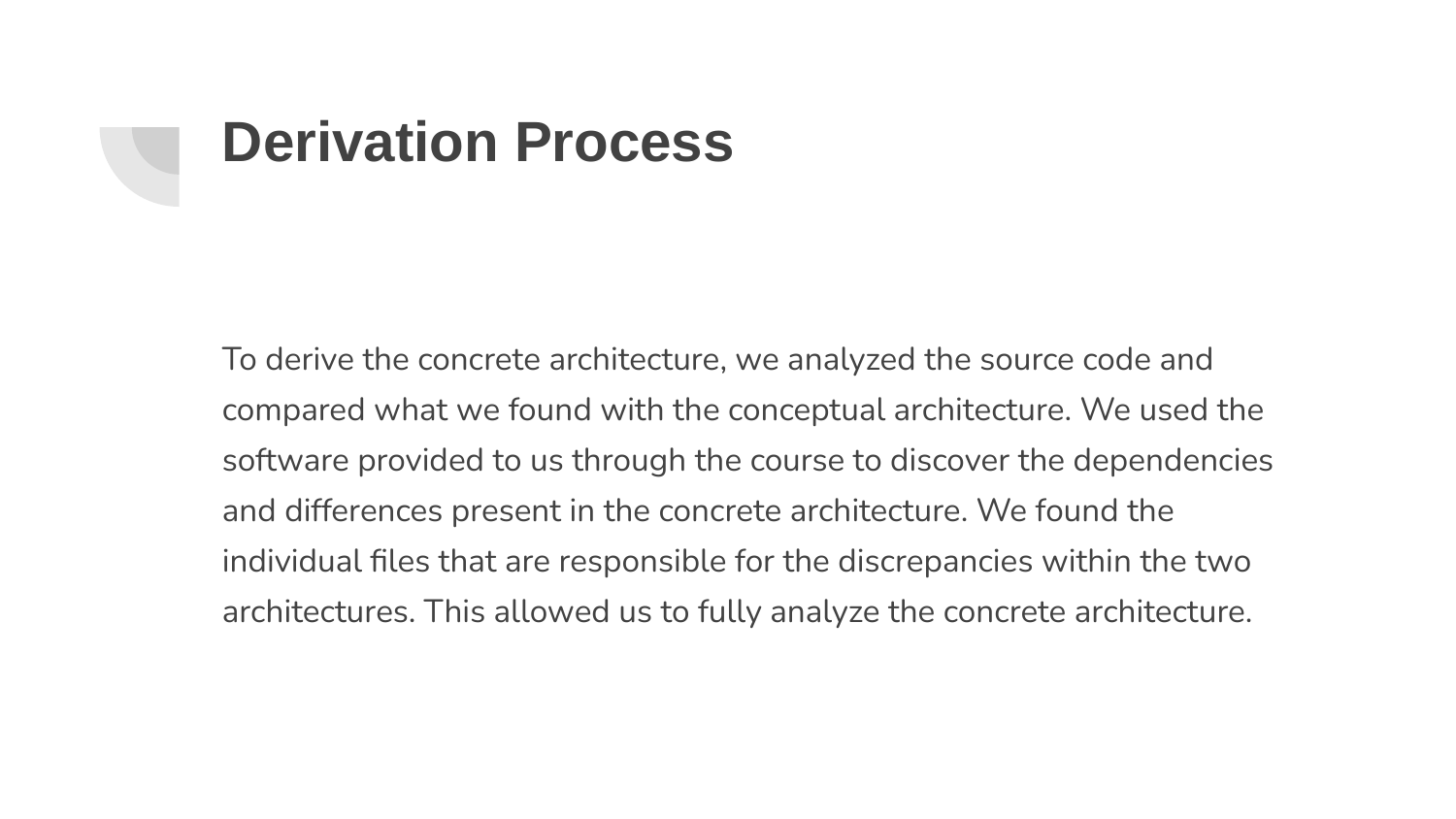

# Derivation Process
To derive the concrete architecture, we analyzed the source code and compared what we found with the conceptual architecture. We used the software provided to us through the course to discover the dependencies and differences present in the concrete architecture. We found the individual files that are responsible for the discrepancies within the two architectures. This allowed us to fully analyze the concrete architecture.